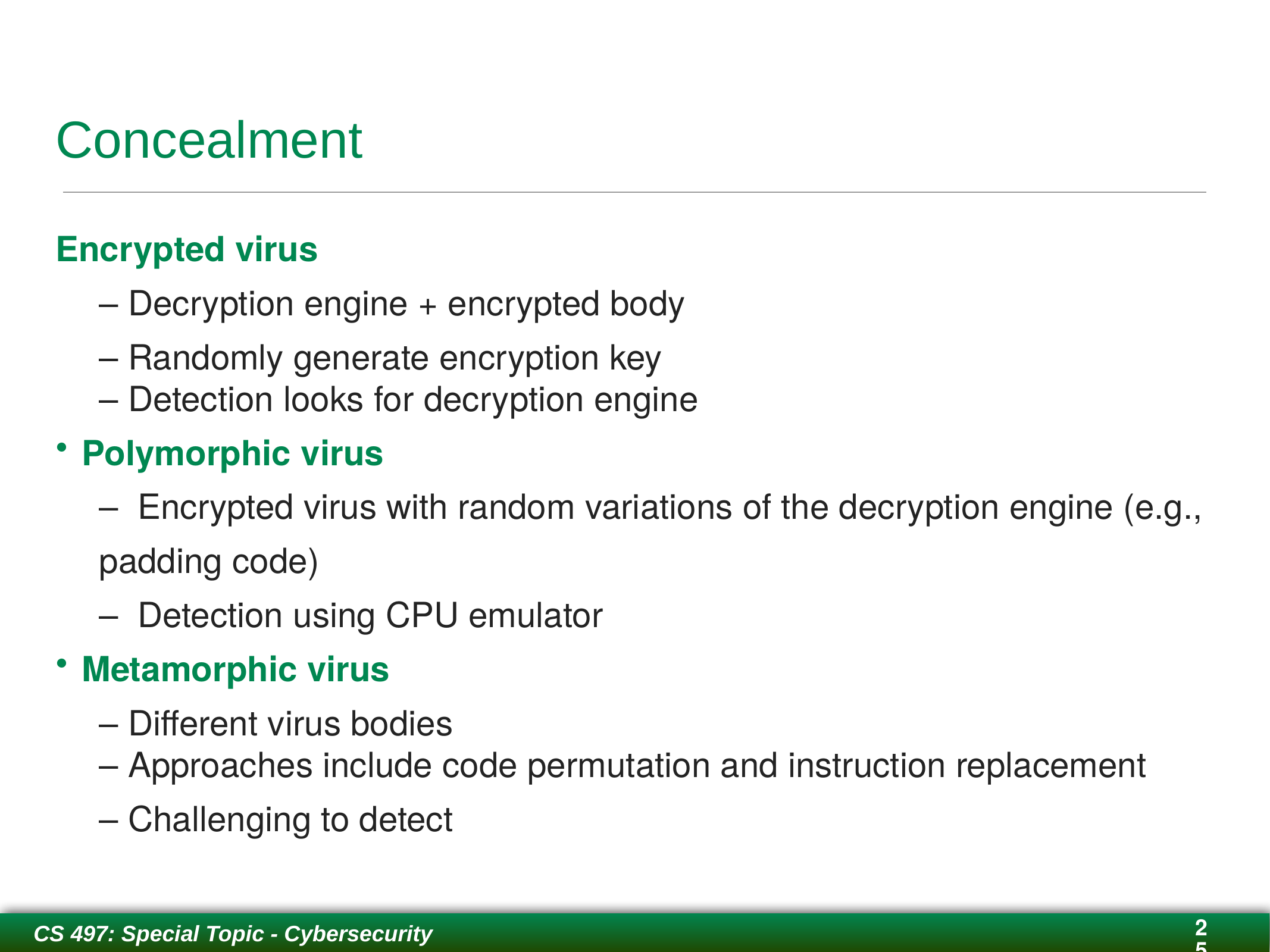

# Concealment
Encrypted virus
– Decryption engine + encrypted body
– Randomly generate encryption key
– Detection looks for decryption engine
Polymorphic virus
–  Encrypted virus with random variations of the decryption engine (e.g.,
padding code)
–  Detection using CPU emulator
Metamorphic virus
– Different virus bodies
– Approaches include code permutation and instruction replacement
– Challenging to detect

25